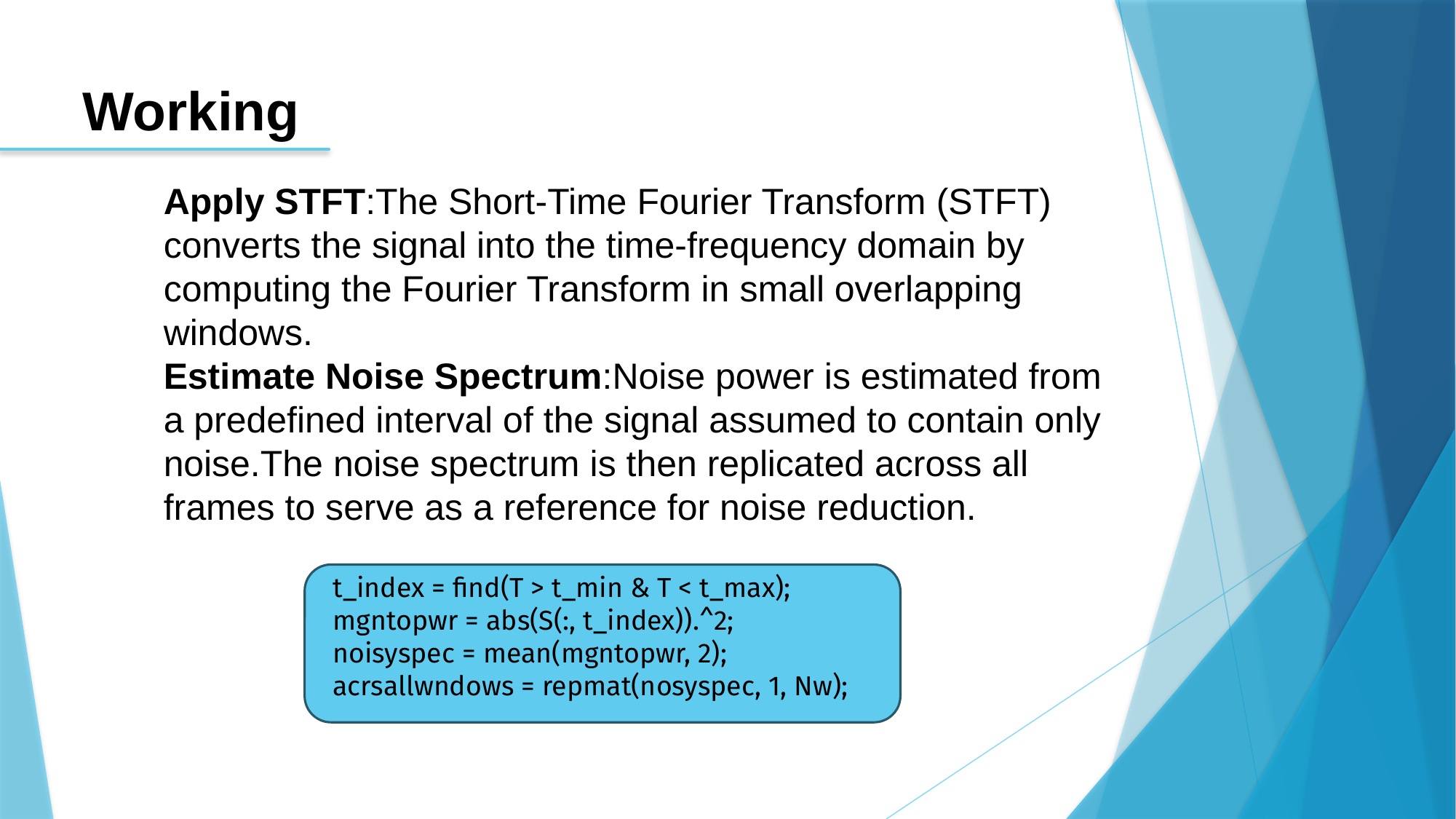

# Working
Apply STFT:The Short-Time Fourier Transform (STFT) converts the signal into the time-frequency domain by computing the Fourier Transform in small overlapping windows.
Estimate Noise Spectrum:Noise power is estimated from a predefined interval of the signal assumed to contain only noise.The noise spectrum is then replicated across all frames to serve as a reference for noise reduction.

t_index = find(T > t_min & T < t_max);
mgntopwr = abs(S(:, t_index)).^2;
noisyspec = mean(mgntopwr, 2);
acrsallwndows = repmat(nosyspec, 1, Nw);